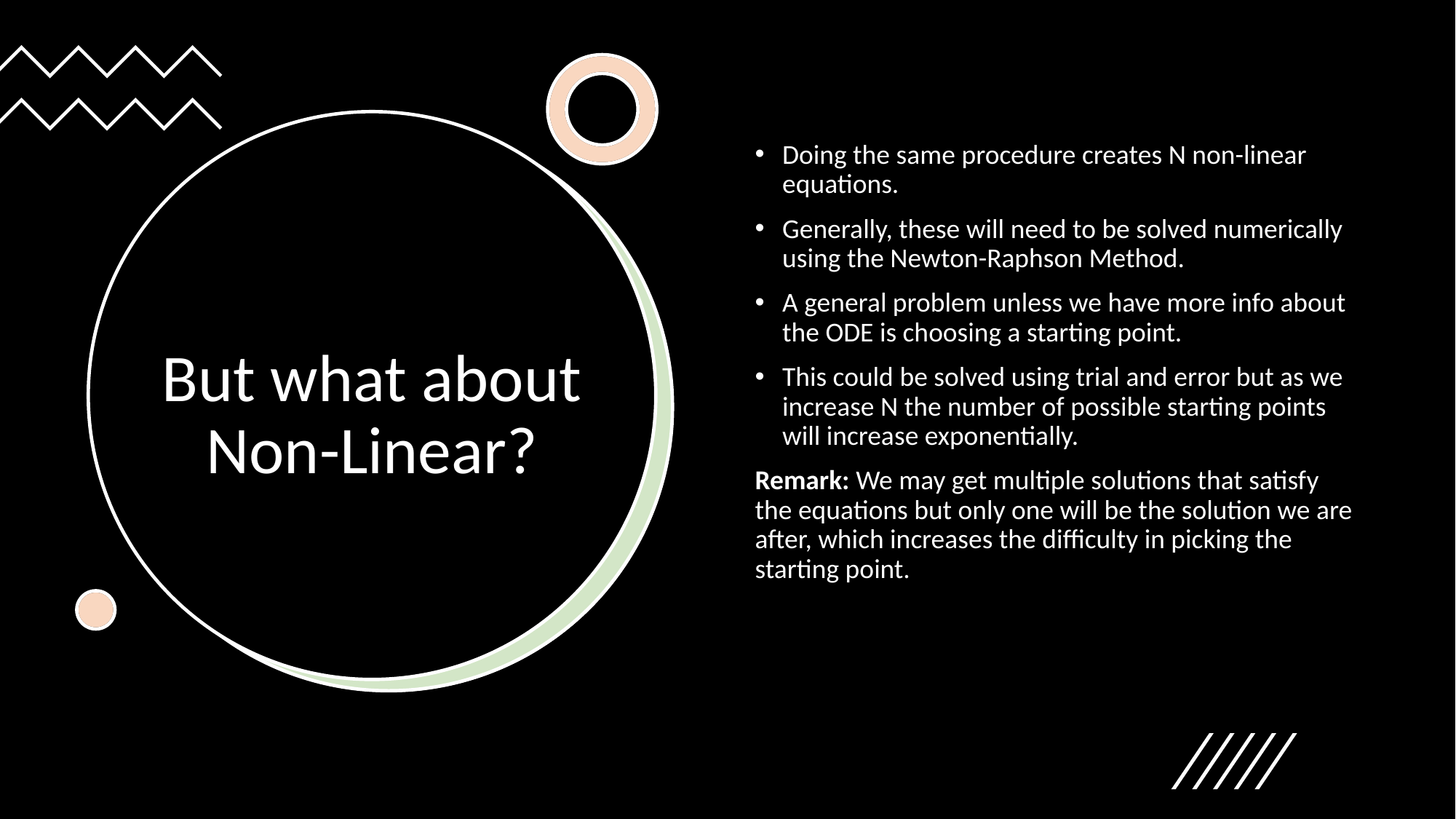

Doing the same procedure creates N non-linear equations.
Generally, these will need to be solved numerically using the Newton-Raphson Method.
A general problem unless we have more info about the ODE is choosing a starting point.
This could be solved using trial and error but as we increase N the number of possible starting points will increase exponentially.
Remark: We may get multiple solutions that satisfy the equations but only one will be the solution we are after, which increases the difficulty in picking the starting point.
# But what about Non-Linear?